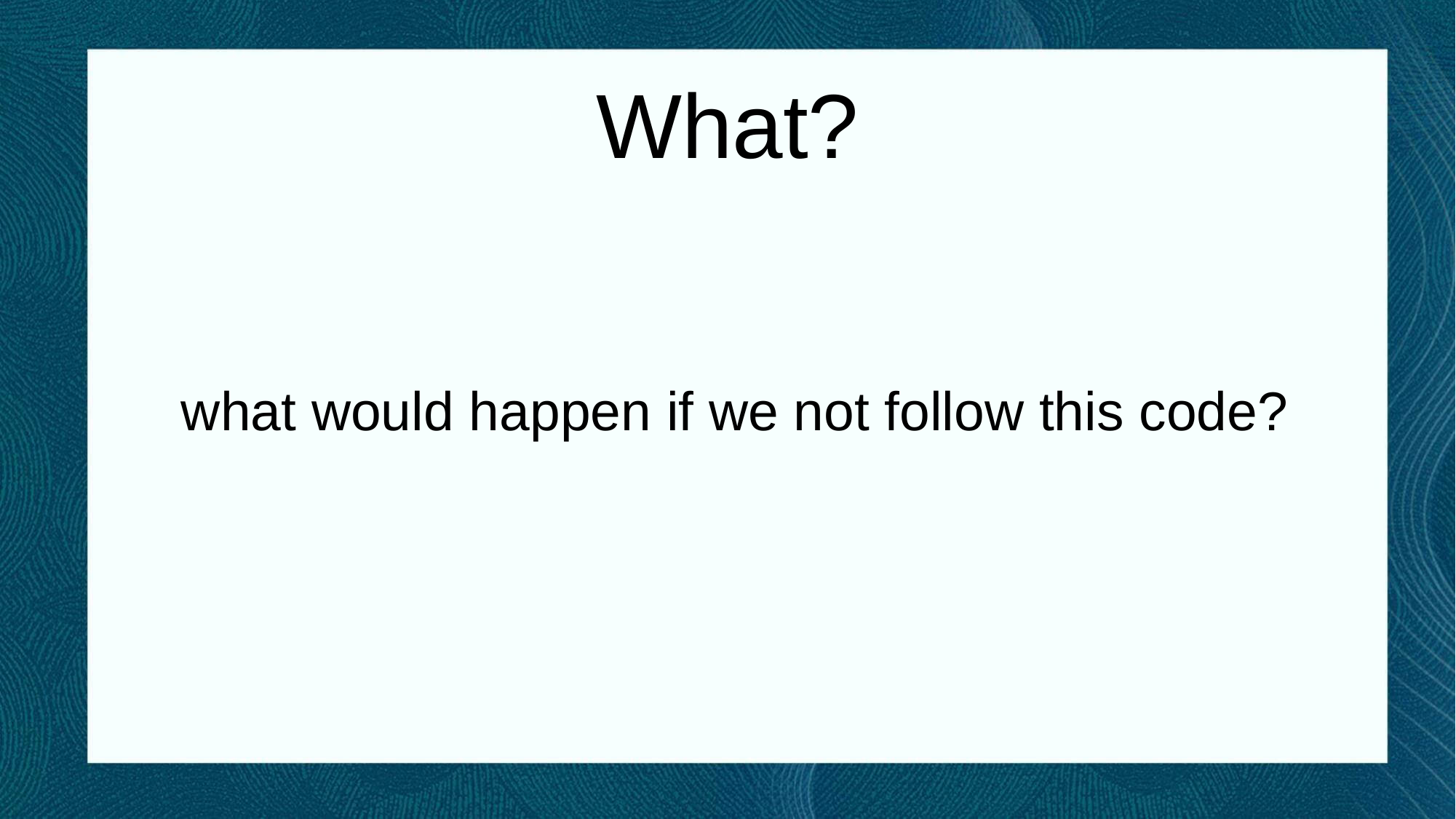

What?
 what would happen if we not follow this code?